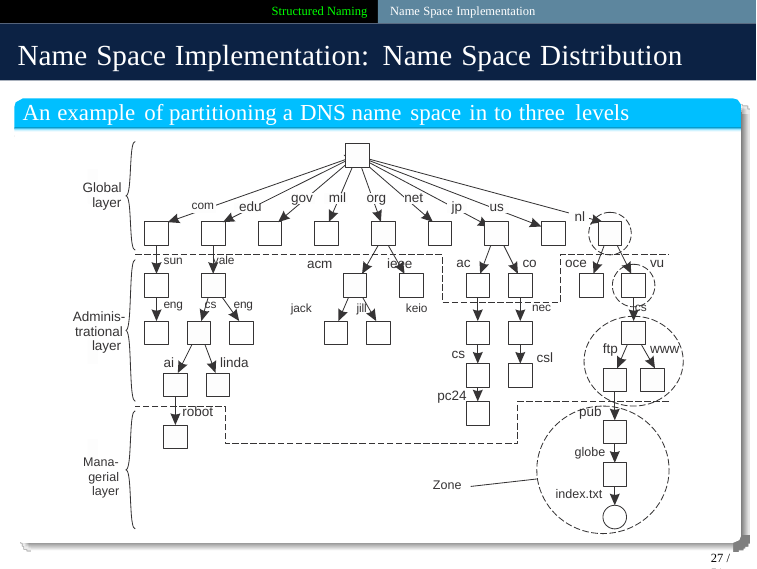

Structured Naming       Name Space Implementation

Name Space Implementation: Name Space Distribution

An example of partitioning a DNS name space in to three levels

Global layer
gov
mil
org
net

jp
us
edu

com

nl

sun         yale                      acm              ieee
ac             co
oce                vu

eng      cs     eng           jack             jill           keio

nec                         cs
Adminis- trational
layer

ftp
www

cs
csl

ai
linda

pc24

robot

pub

globe

Mana- gerial

Zone

layer

index.txt

27 / 51